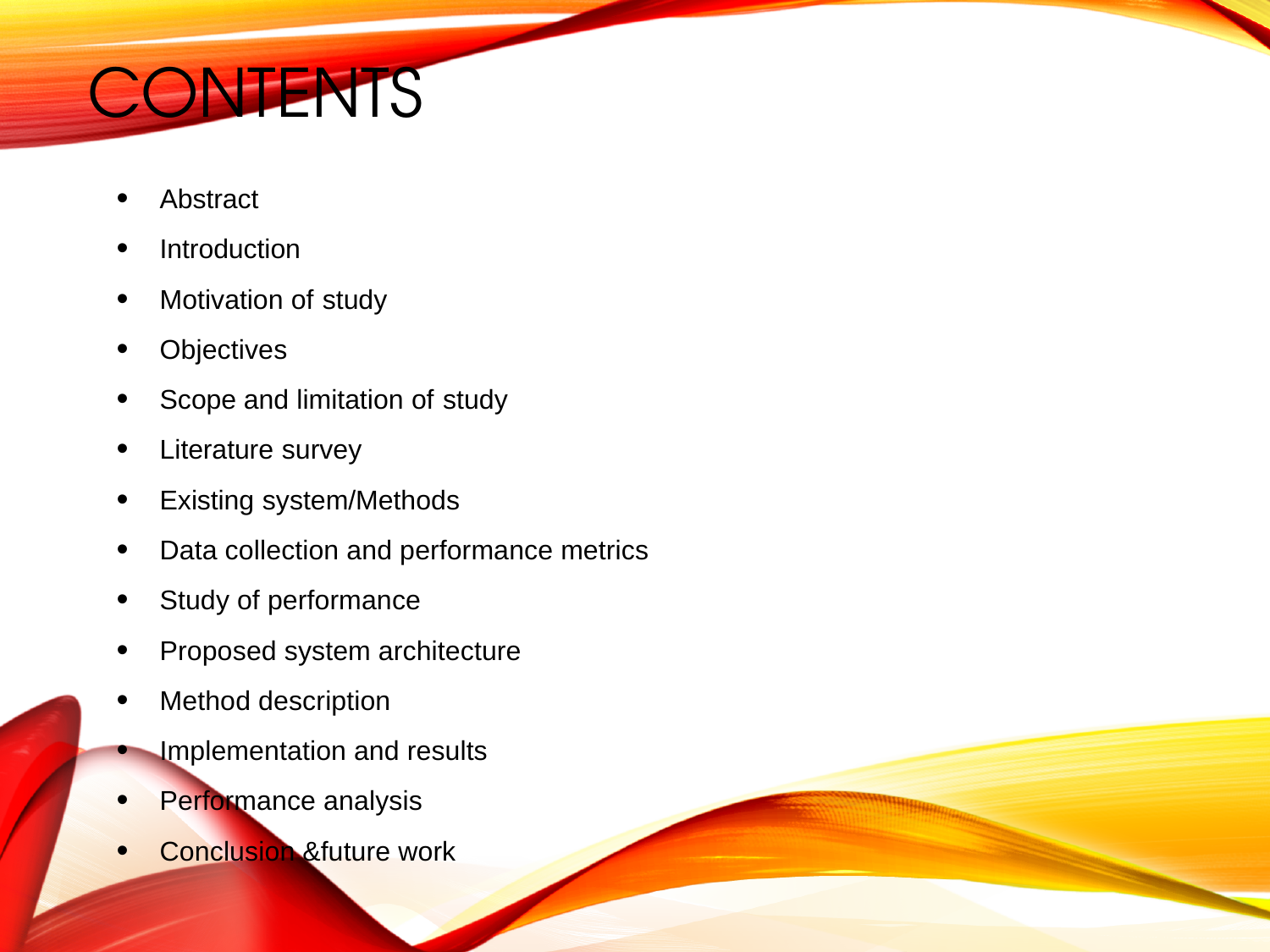

# Contents
Abstract
Introduction
Motivation of study
Objectives
Scope and limitation of study
Literature survey
Existing system/Methods
Data collection and performance metrics
Study of performance
Proposed system architecture
Method description
Implementation and results
Performance analysis
Conclusion &future work